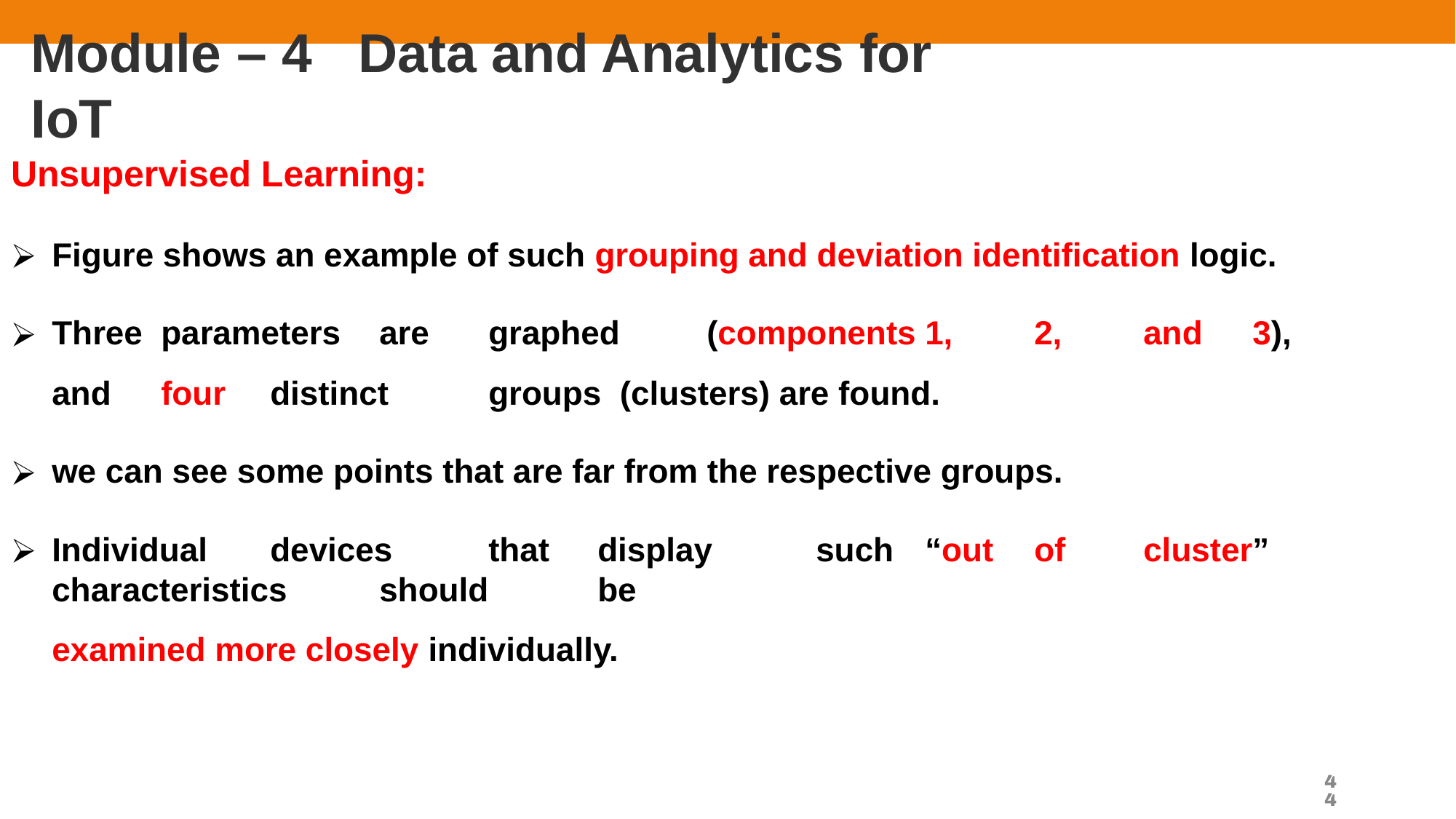

# Module – 4	Data and Analytics for IoT
Unsupervised Learning:
Figure shows an example of such grouping and deviation identification logic.
Three	parameters	are	graphed	(components	1,	2,	and	3),	and	four	distinct	groups  (clusters) are found.
we can see some points that are far from the respective groups.
Individual	devices	that	display	such	“out	of	cluster”	characteristics	should	be
examined more closely individually.
44